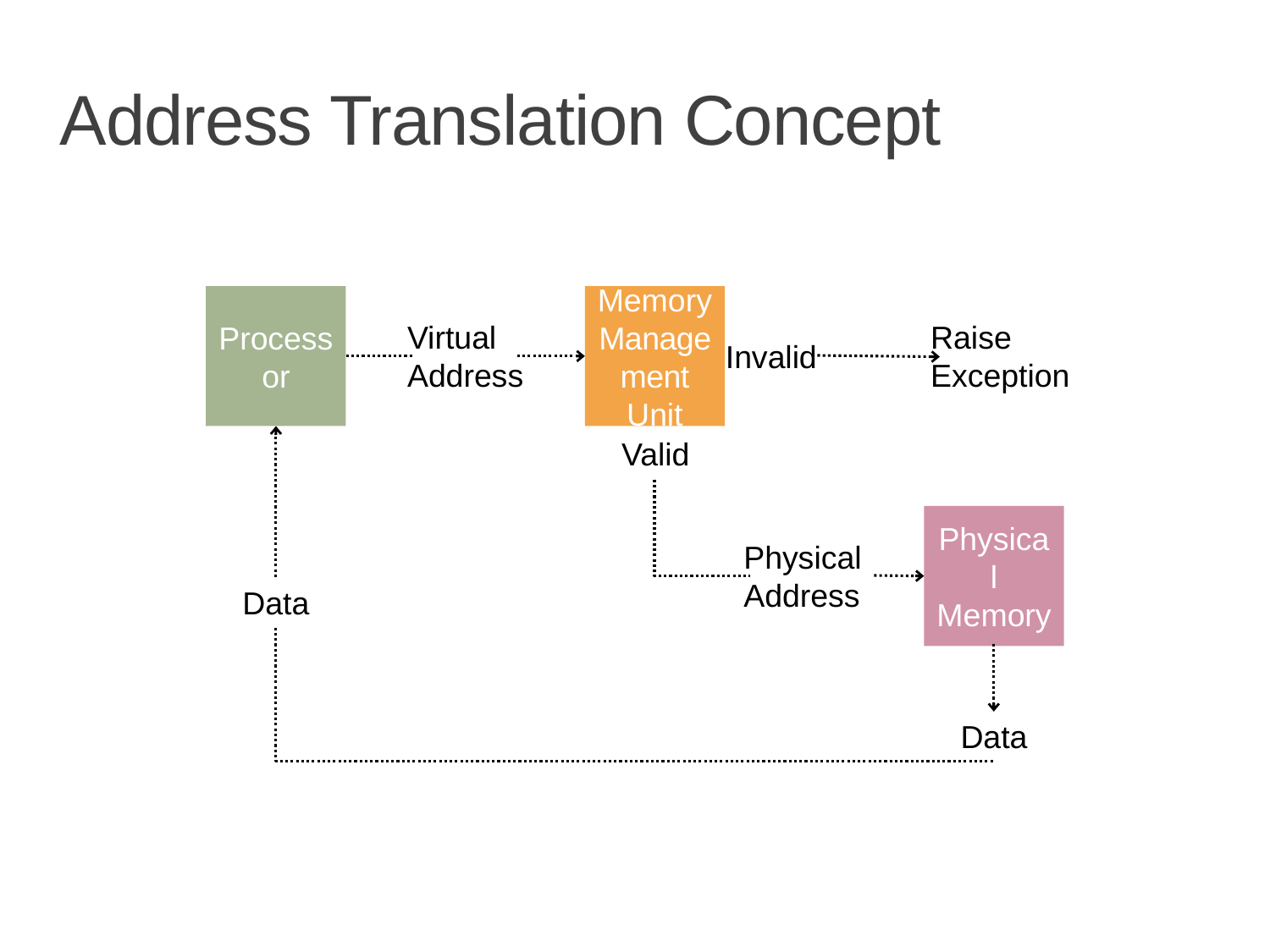

# Address Translation Concept
Processor
Memory Management Unit
Virtual
Address
Raise
Exception
Invalid
Valid

Physical
Memory
Physical
Address
Data
Data